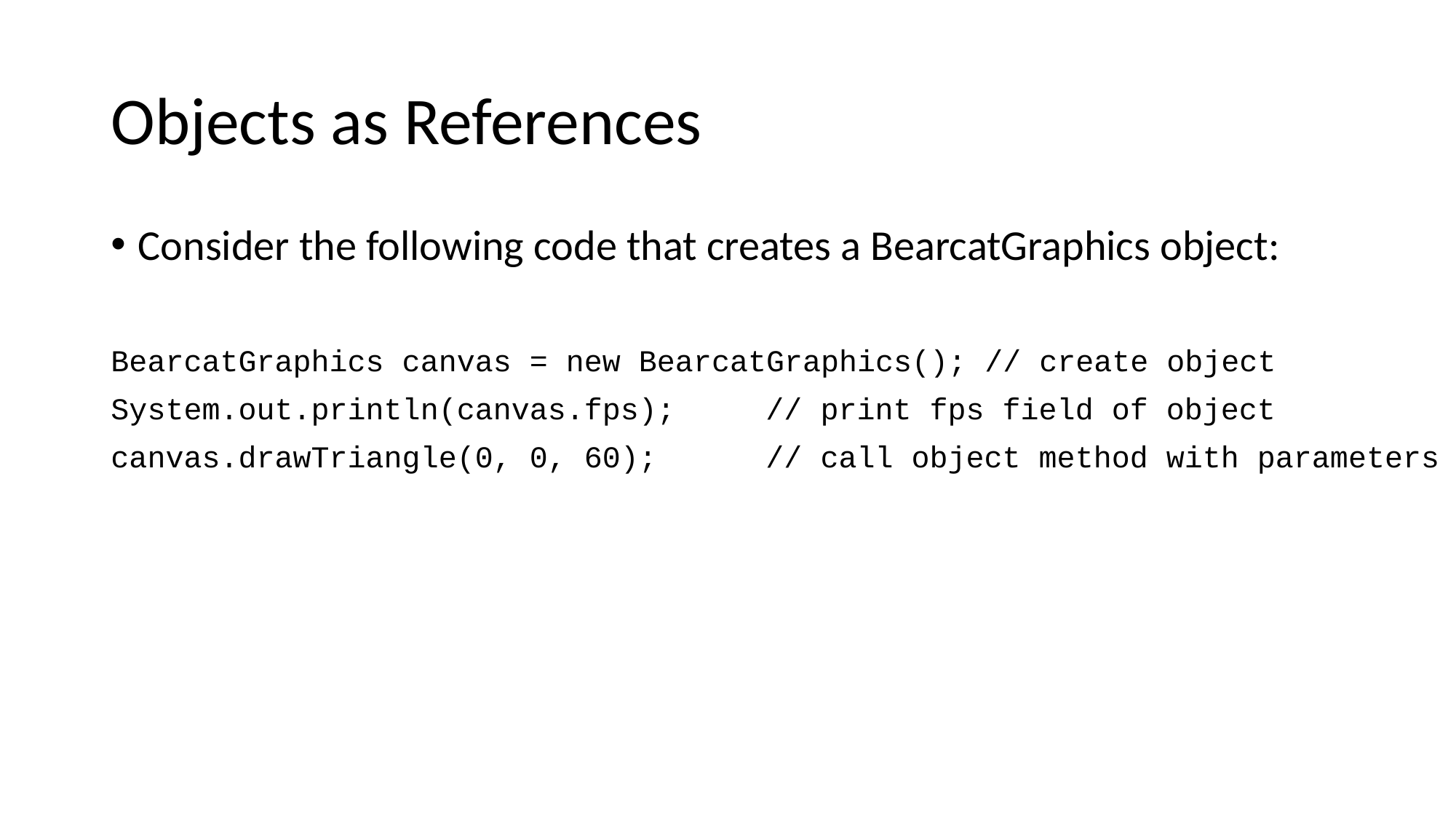

# Objects as References
Consider the following code that creates a BearcatGraphics object:

BearcatGraphics canvas = new BearcatGraphics(); // create object
System.out.println(canvas.fps);	// print fps field of object
canvas.drawTriangle(0, 0, 60); 	// call object method with parameters